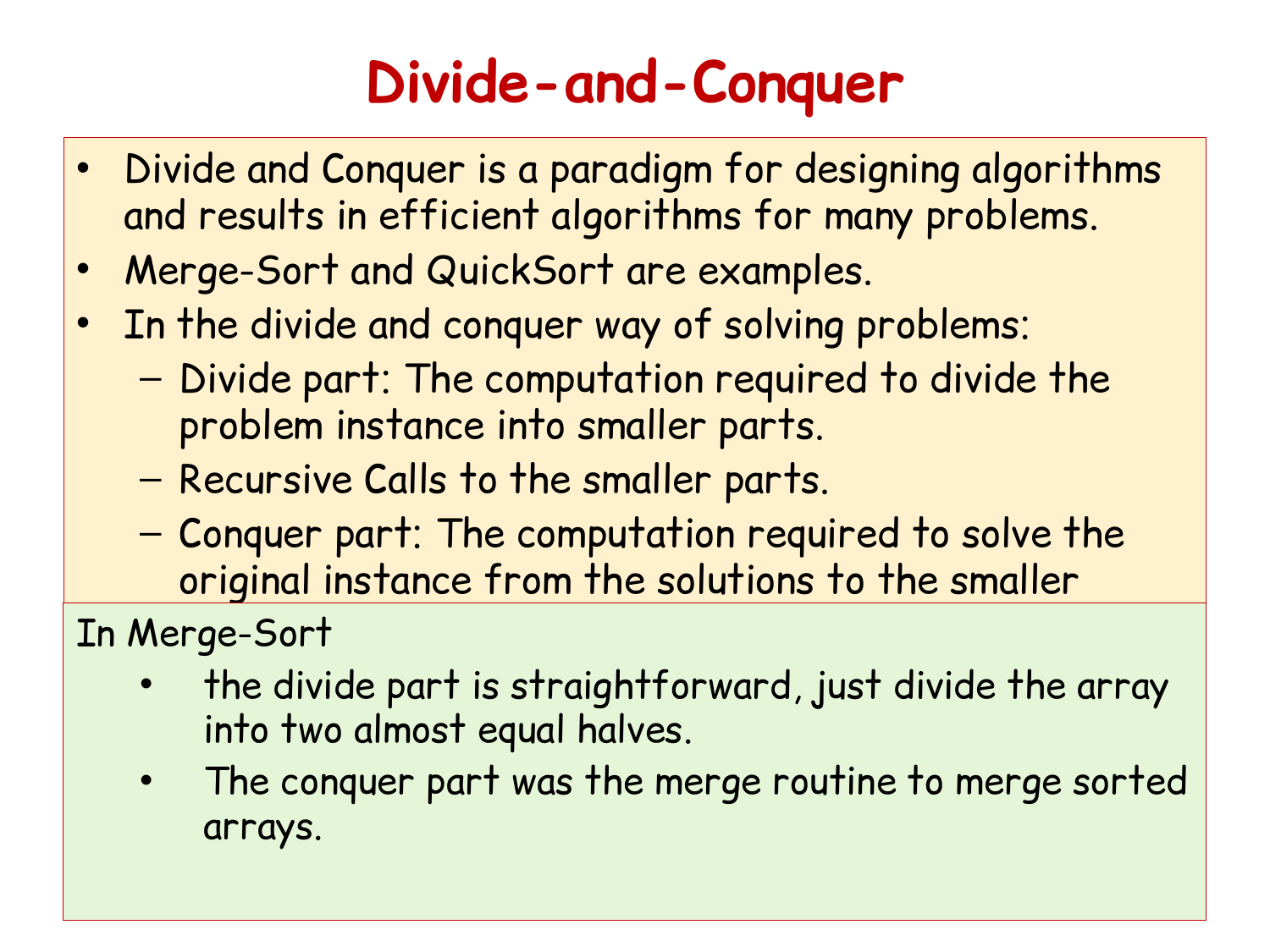

# Divide-and-Conquer
Divide and Conquer is a paradigm for designing algorithms and results in efficient algorithms for many problems.
Merge-Sort and QuickSort are examples.
In the divide and conquer way of solving problems:
Divide part: The computation required to divide the problem instance into smaller parts.
Recursive Calls to the smaller parts.
Conquer part: The computation required to solve the original instance from the solutions to the smaller parts.
In Merge-Sort
the divide part is straightforward, just divide the array into two almost equal halves.
The conquer part was the merge routine to merge sorted arrays.

5